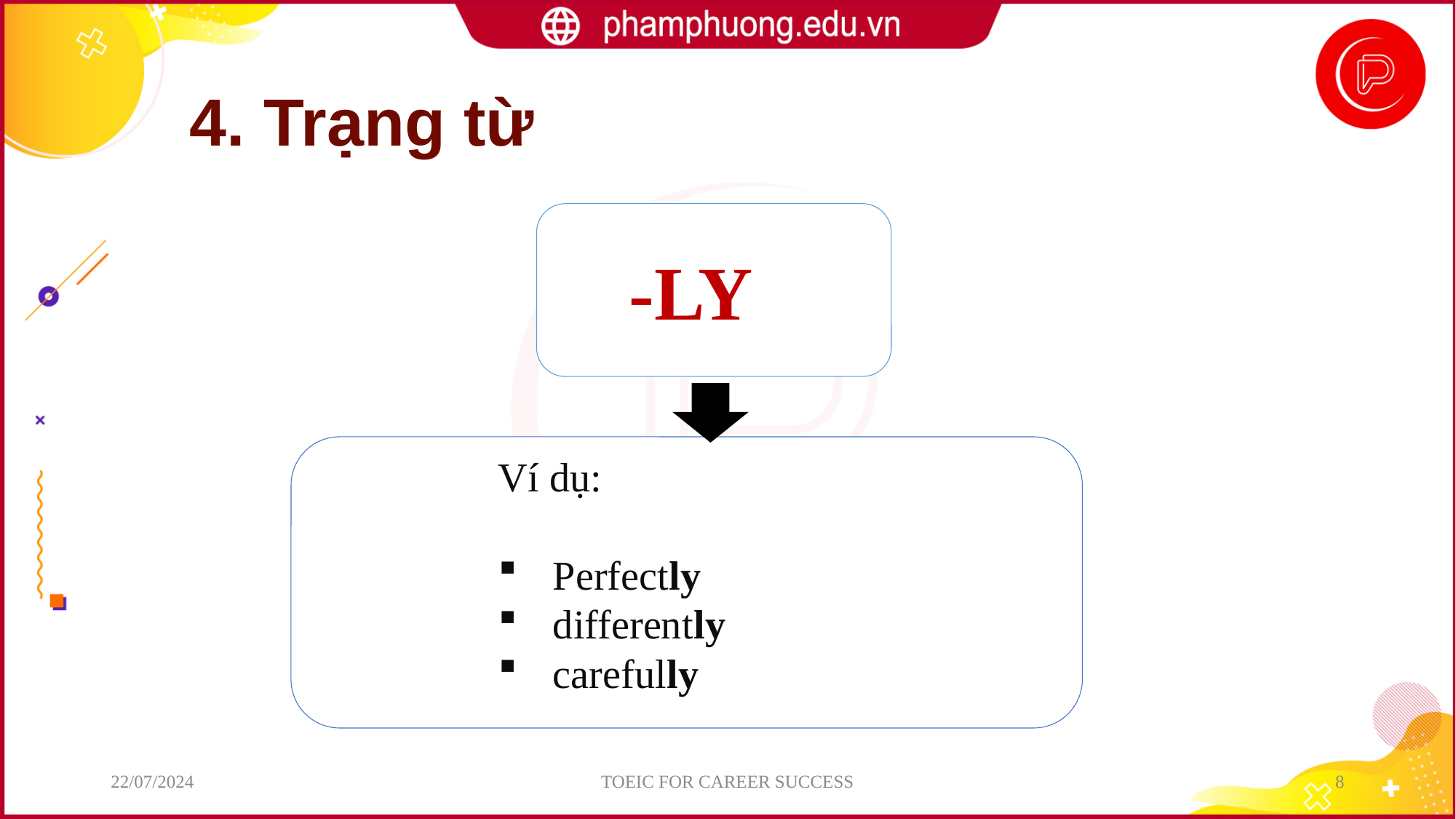

4. Trạng từ

-LY

Ví dụ:

Perfectly
differently
carefully

22/07/2024
TOEIC FOR CAREER SUCCESS
8